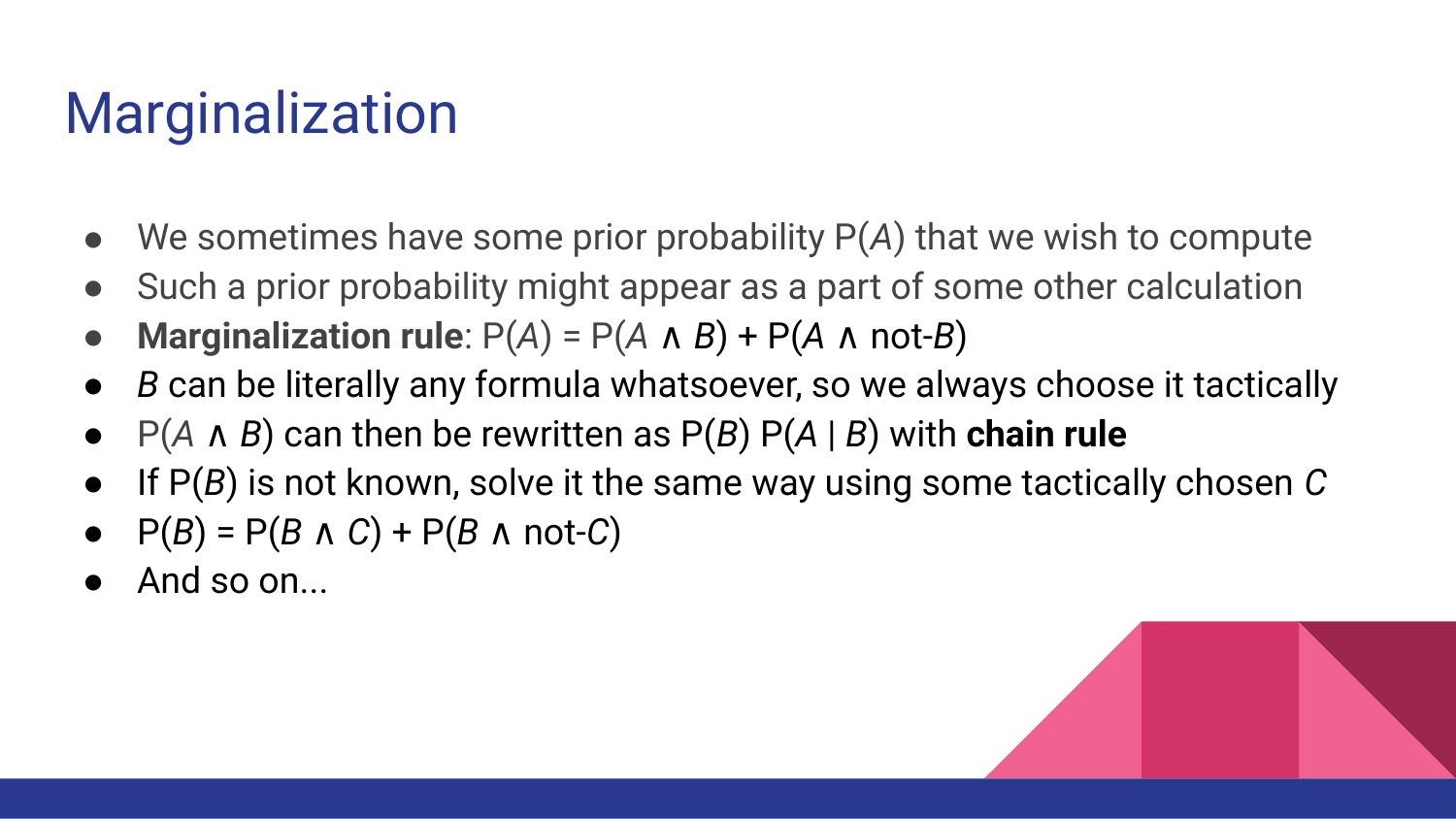

# Marginalization
We sometimes have some prior probability P(A) that we wish to compute
Such a prior probability might appear as a part of some other calculation
Marginalization rule: P(A) = P(A ∧ B) + P(A ∧ not-B)
B can be literally any formula whatsoever, so we always choose it tactically
P(A ∧ B) can then be rewritten as P(B) P(A | B) with chain rule
If P(B) is not known, solve it the same way using some tactically chosen C
P(B) = P(B ∧ C) + P(B ∧ not-C)
And so on...